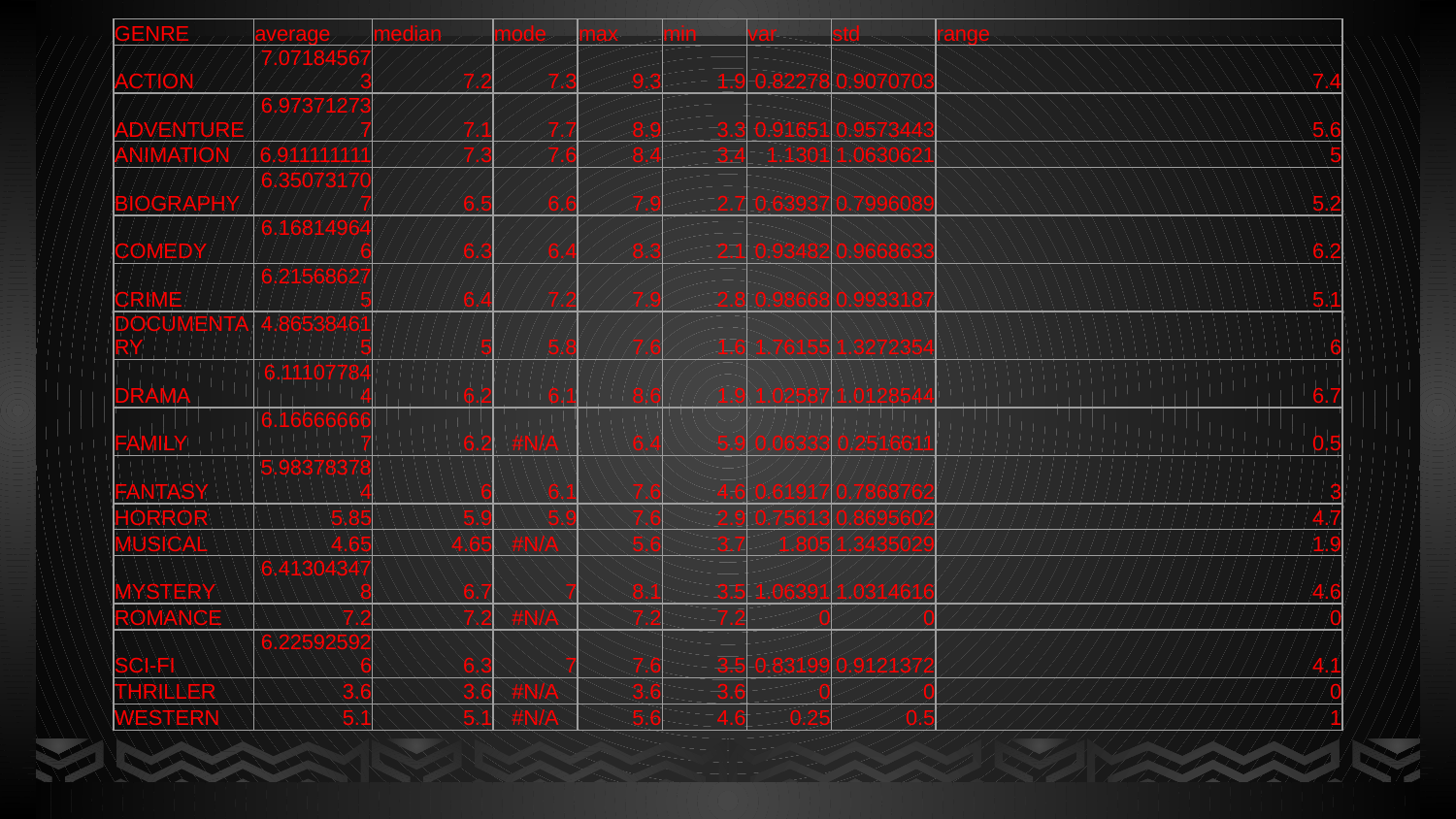

| GENRE | average | median | mode | max | min | var | std | range |
| --- | --- | --- | --- | --- | --- | --- | --- | --- |
| ACTION | 7.071845673 | 7.2 | 7.3 | 9.3 | 1.9 | 0.82278 | 0.9070703 | 7.4 |
| ADVENTURE | 6.973712737 | 7.1 | 7.7 | 8.9 | 3.3 | 0.91651 | 0.9573443 | 5.6 |
| ANIMATION | 6.911111111 | 7.3 | 7.6 | 8.4 | 3.4 | 1.1301 | 1.0630621 | 5 |
| BIOGRAPHY | 6.350731707 | 6.5 | 6.6 | 7.9 | 2.7 | 0.63937 | 0.7996089 | 5.2 |
| COMEDY | 6.168149646 | 6.3 | 6.4 | 8.3 | 2.1 | 0.93482 | 0.9668633 | 6.2 |
| CRIME | 6.215686275 | 6.4 | 7.2 | 7.9 | 2.8 | 0.98668 | 0.9933187 | 5.1 |
| DOCUMENTARY | 4.865384615 | 5 | 5.8 | 7.6 | 1.6 | 1.76155 | 1.3272354 | 6 |
| DRAMA | 6.111077844 | 6.2 | 6.1 | 8.6 | 1.9 | 1.02587 | 1.0128544 | 6.7 |
| FAMILY | 6.166666667 | 6.2 | #N/A | 6.4 | 5.9 | 0.06333 | 0.2516611 | 0.5 |
| FANTASY | 5.983783784 | 6 | 6.1 | 7.6 | 4.6 | 0.61917 | 0.7868762 | 3 |
| HORROR | 5.85 | 5.9 | 5.9 | 7.6 | 2.9 | 0.75613 | 0.8695602 | 4.7 |
| MUSICAL | 4.65 | 4.65 | #N/A | 5.6 | 3.7 | 1.805 | 1.3435029 | 1.9 |
| MYSTERY | 6.413043478 | 6.7 | 7 | 8.1 | 3.5 | 1.06391 | 1.0314616 | 4.6 |
| ROMANCE | 7.2 | 7.2 | #N/A | 7.2 | 7.2 | 0 | 0 | 0 |
| SCI-FI | 6.225925926 | 6.3 | 7 | 7.6 | 3.5 | 0.83199 | 0.9121372 | 4.1 |
| THRILLER | 3.6 | 3.6 | #N/A | 3.6 | 3.6 | 0 | 0 | 0 |
| WESTERN | 5.1 | 5.1 | #N/A | 5.6 | 4.6 | 0.25 | 0.5 | 1 |